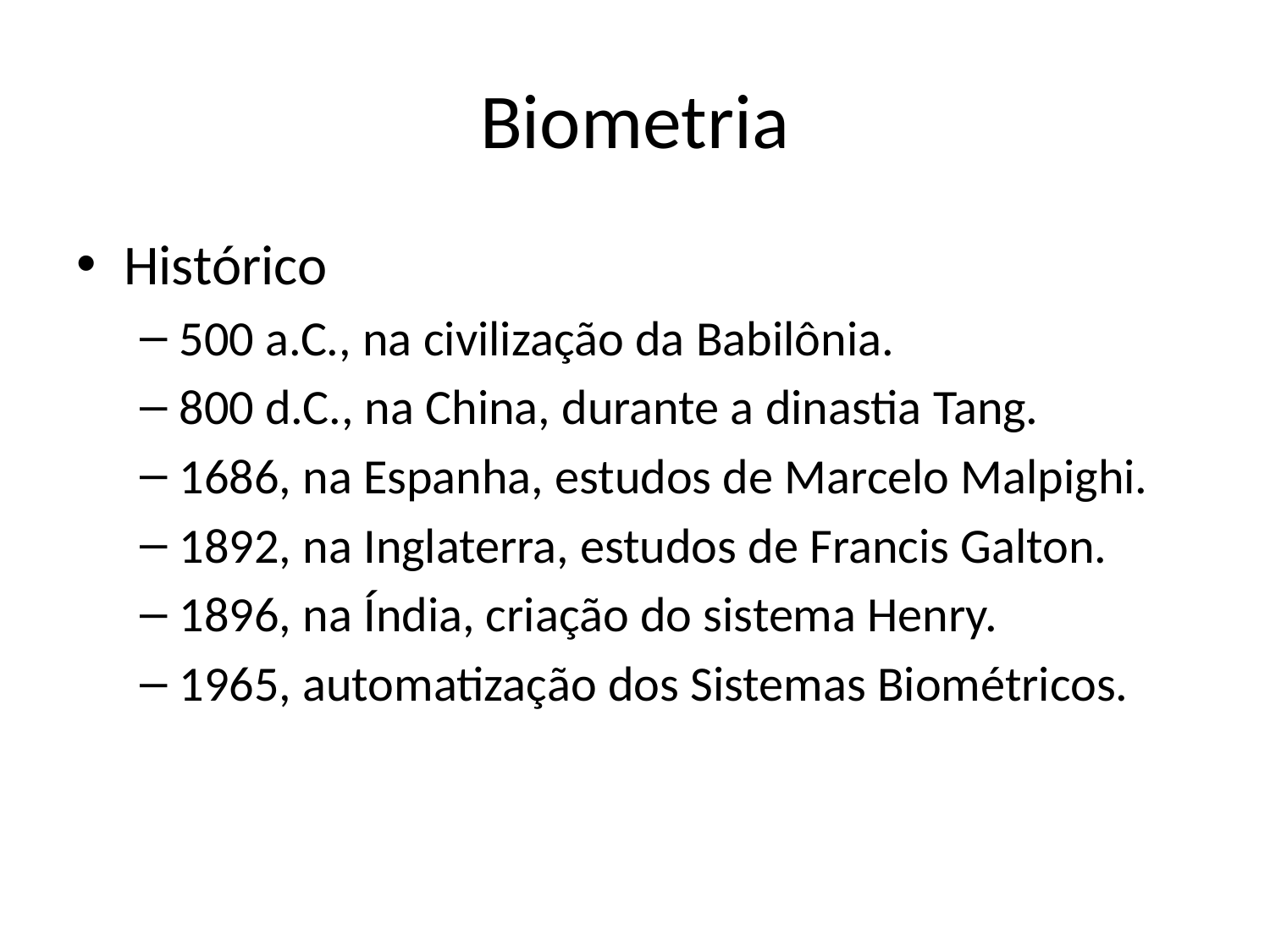

# Biometria
Histórico
500 a.C., na civilização da Babilônia.
800 d.C., na China, durante a dinastia Tang.
1686, na Espanha, estudos de Marcelo Malpighi.
1892, na Inglaterra, estudos de Francis Galton.
1896, na Índia, criação do sistema Henry.
1965, automatização dos Sistemas Biométricos.